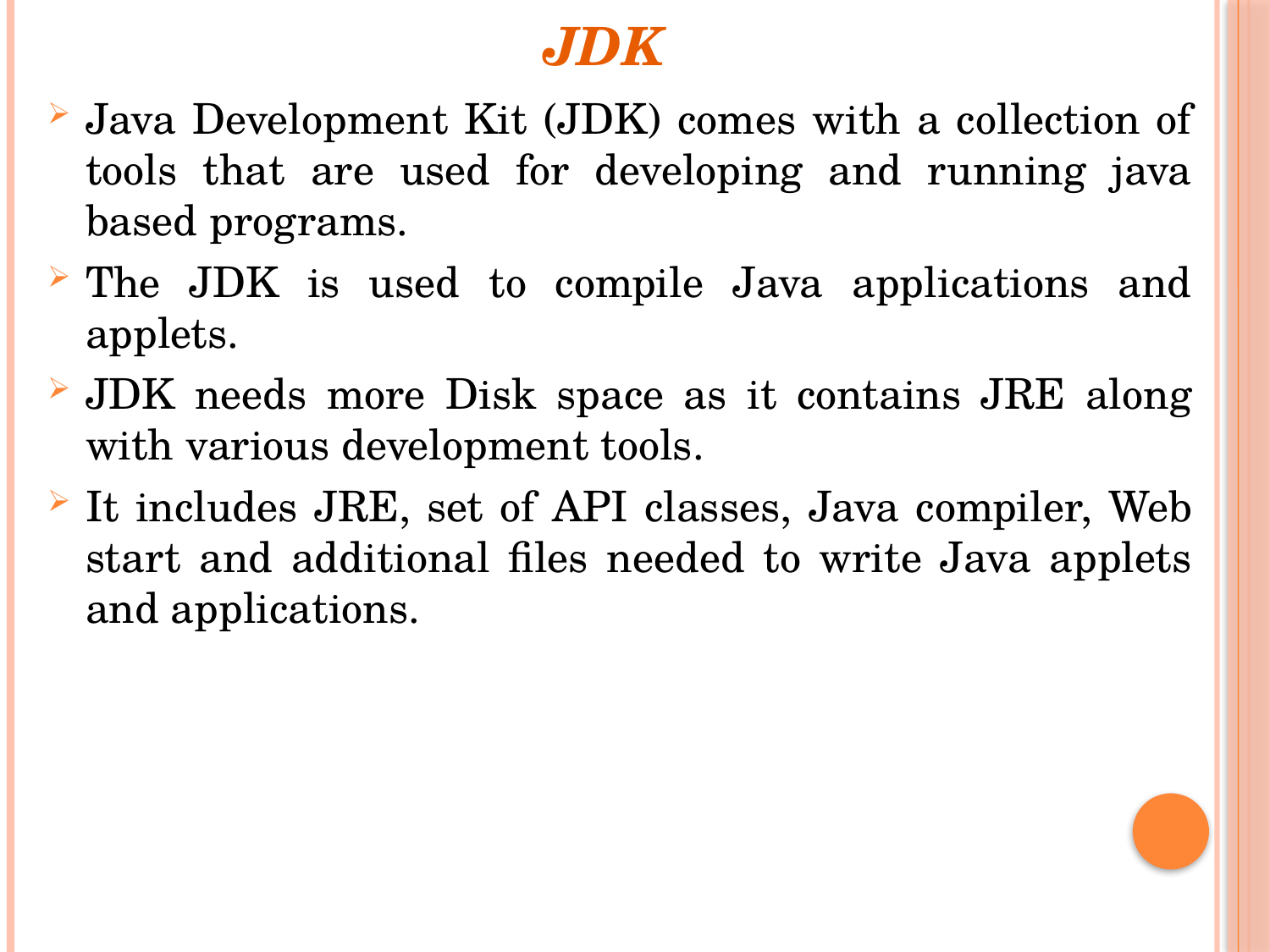

Jdk
Java Development Kit (JDK) comes with a collection of tools that are used for developing and running java based programs.
The JDK is used to compile Java applications and applets.
JDK needs more Disk space as it contains JRE along with various development tools.
It includes JRE, set of API classes, Java compiler, Web start and additional files needed to write Java applets and applications.